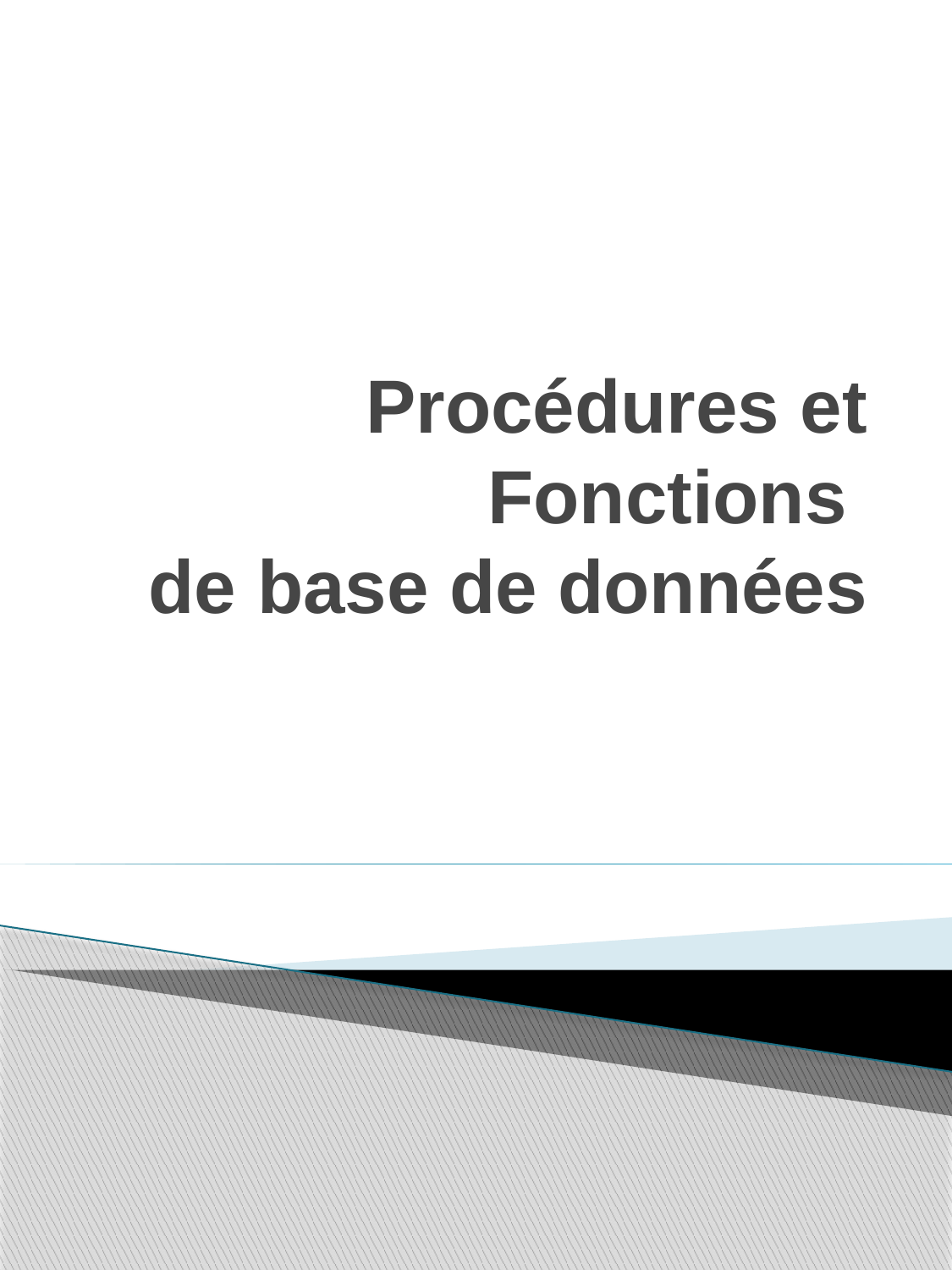

# Procédures et Fonctions de base de données